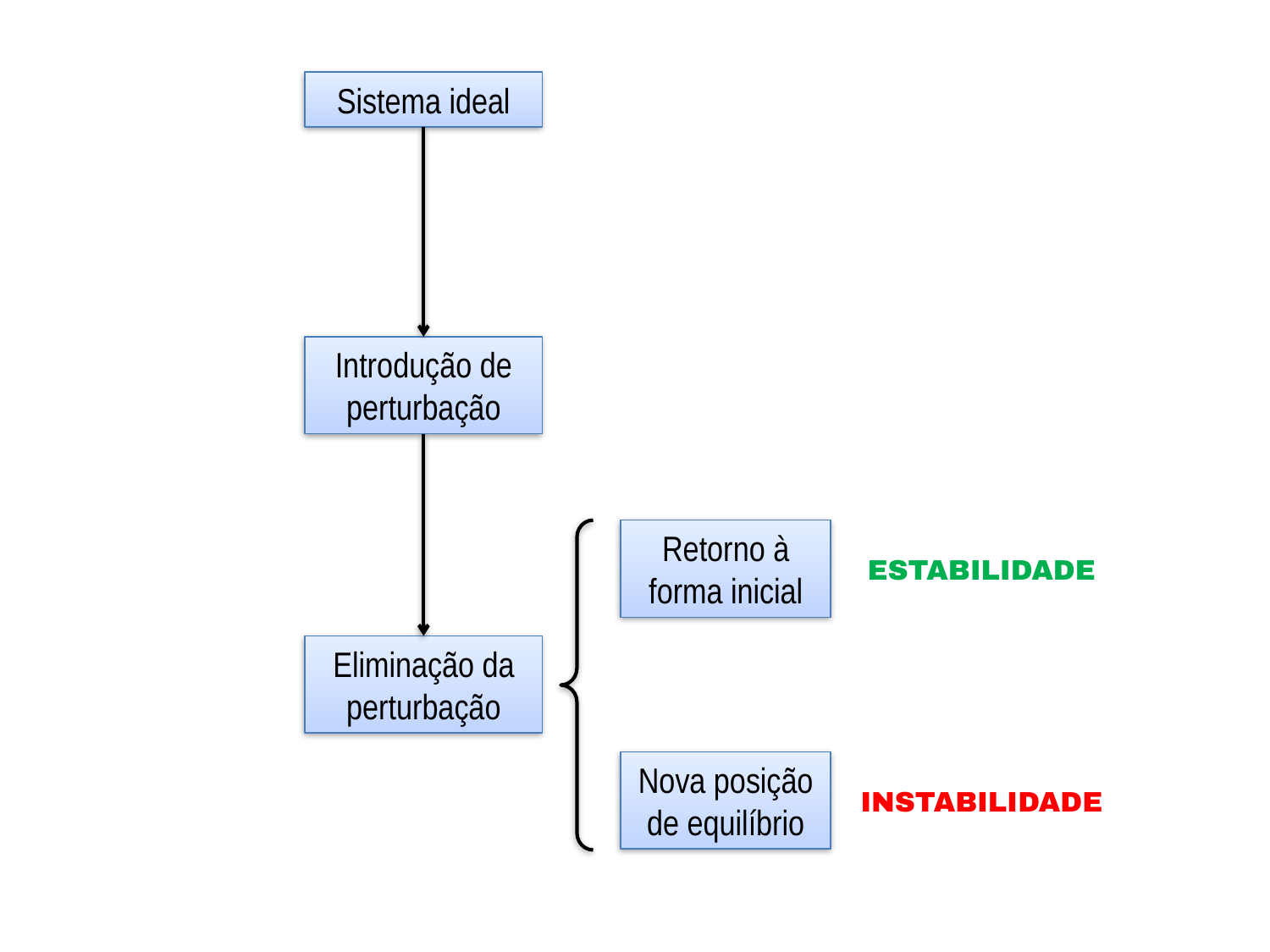

Sistema ideal
Introdução de perturbação

Retorno à forma inicial
ESTABILIDADE
Eliminação da perturbação
Nova posição de equilíbrio
INSTABILIDADE